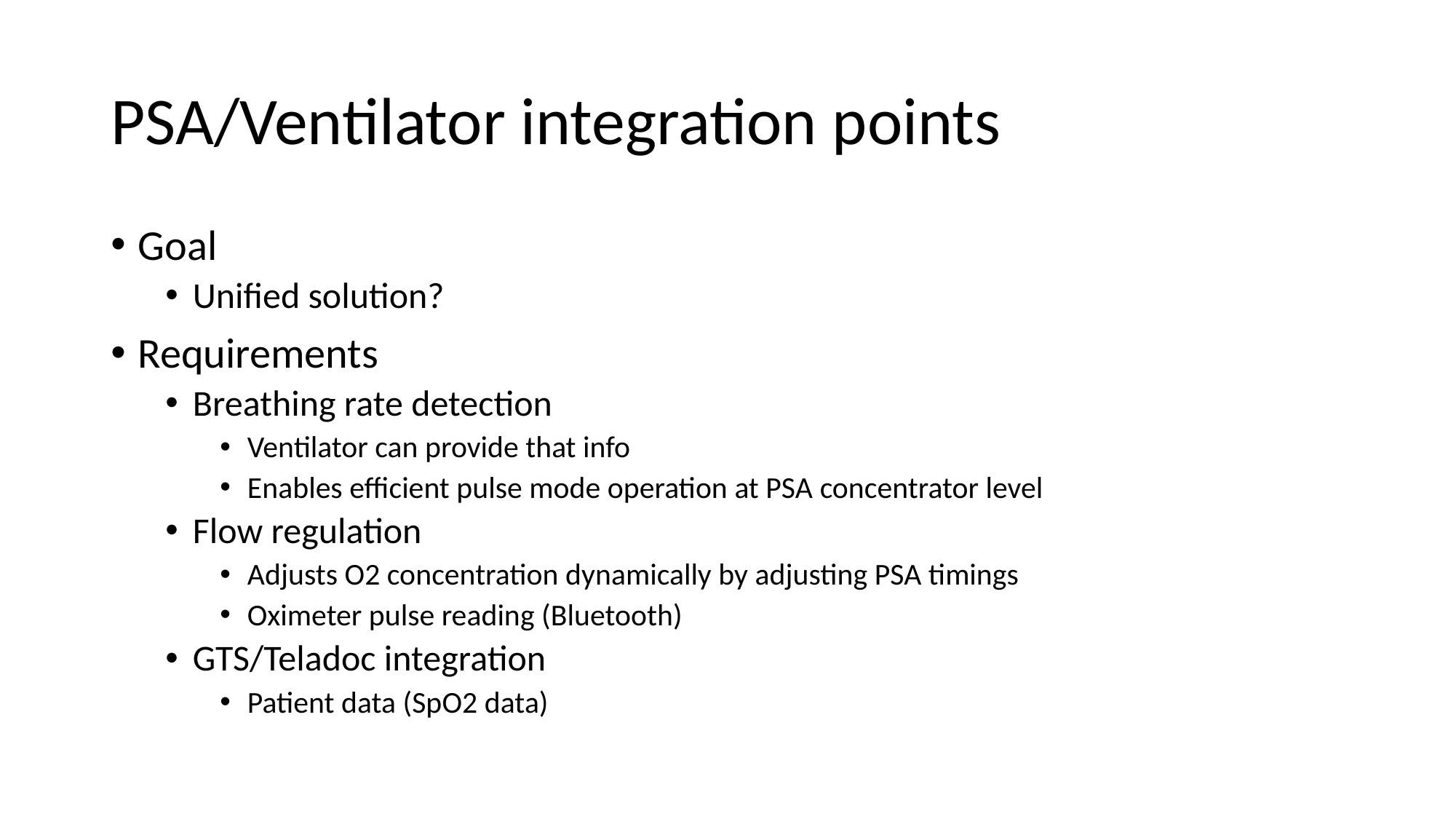

# PSA/Ventilator integration points
Goal
Unified solution?
Requirements
Breathing rate detection
Ventilator can provide that info
Enables efficient pulse mode operation at PSA concentrator level
Flow regulation
Adjusts O2 concentration dynamically by adjusting PSA timings
Oximeter pulse reading (Bluetooth)
GTS/Teladoc integration
Patient data (SpO2 data)